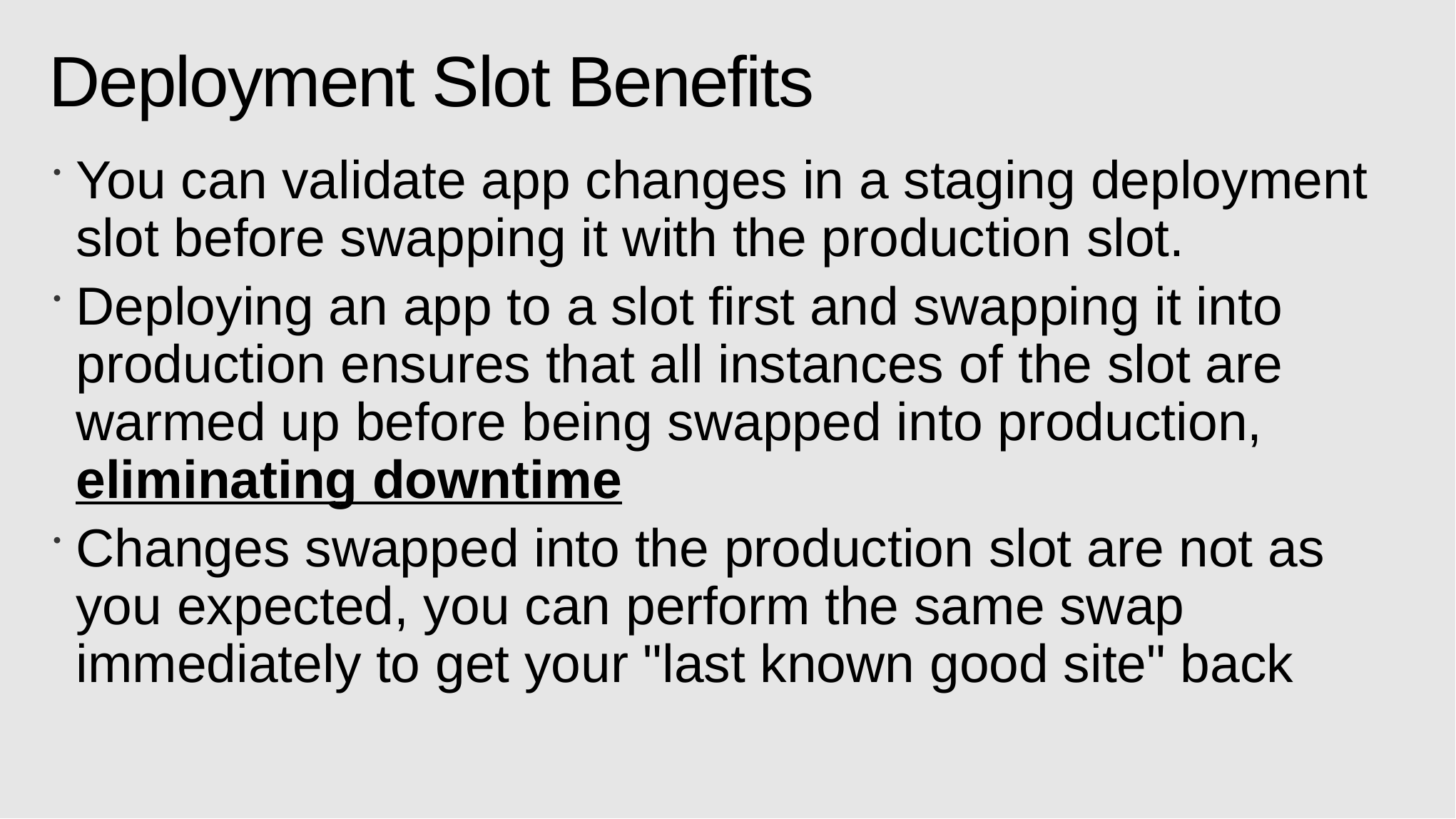

# Deployment Slot Benefits
You can validate app changes in a staging deployment slot before swapping it with the production slot.
Deploying an app to a slot first and swapping it into production ensures that all instances of the slot are warmed up before being swapped into production, eliminating downtime
Changes swapped into the production slot are not as you expected, you can perform the same swap immediately to get your "last known good site" back